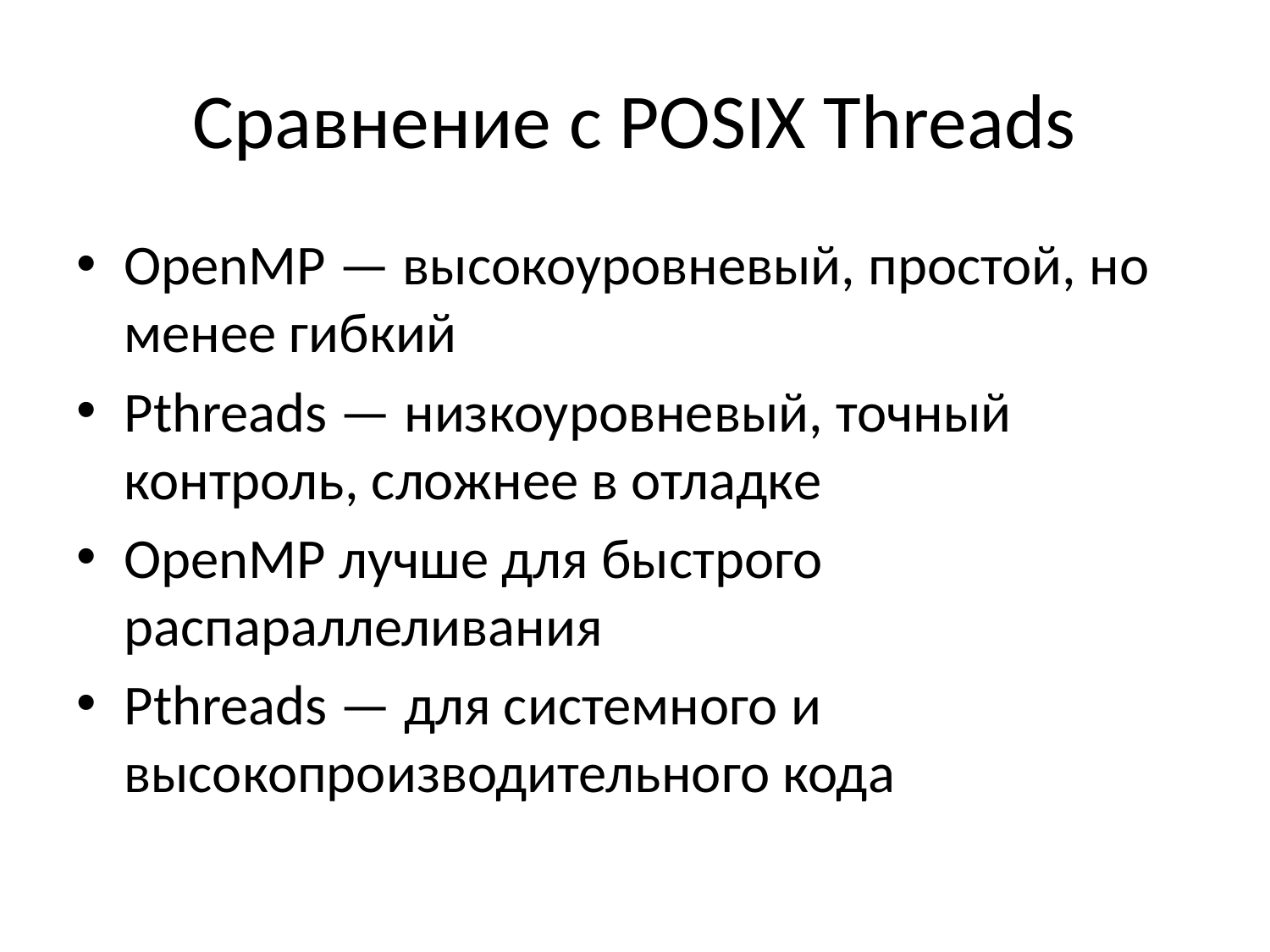

# Сравнение с POSIX Threads
OpenMP — высокоуровневый, простой, но менее гибкий
Pthreads — низкоуровневый, точный контроль, сложнее в отладке
OpenMP лучше для быстрого распараллеливания
Pthreads — для системного и высокопроизводительного кода